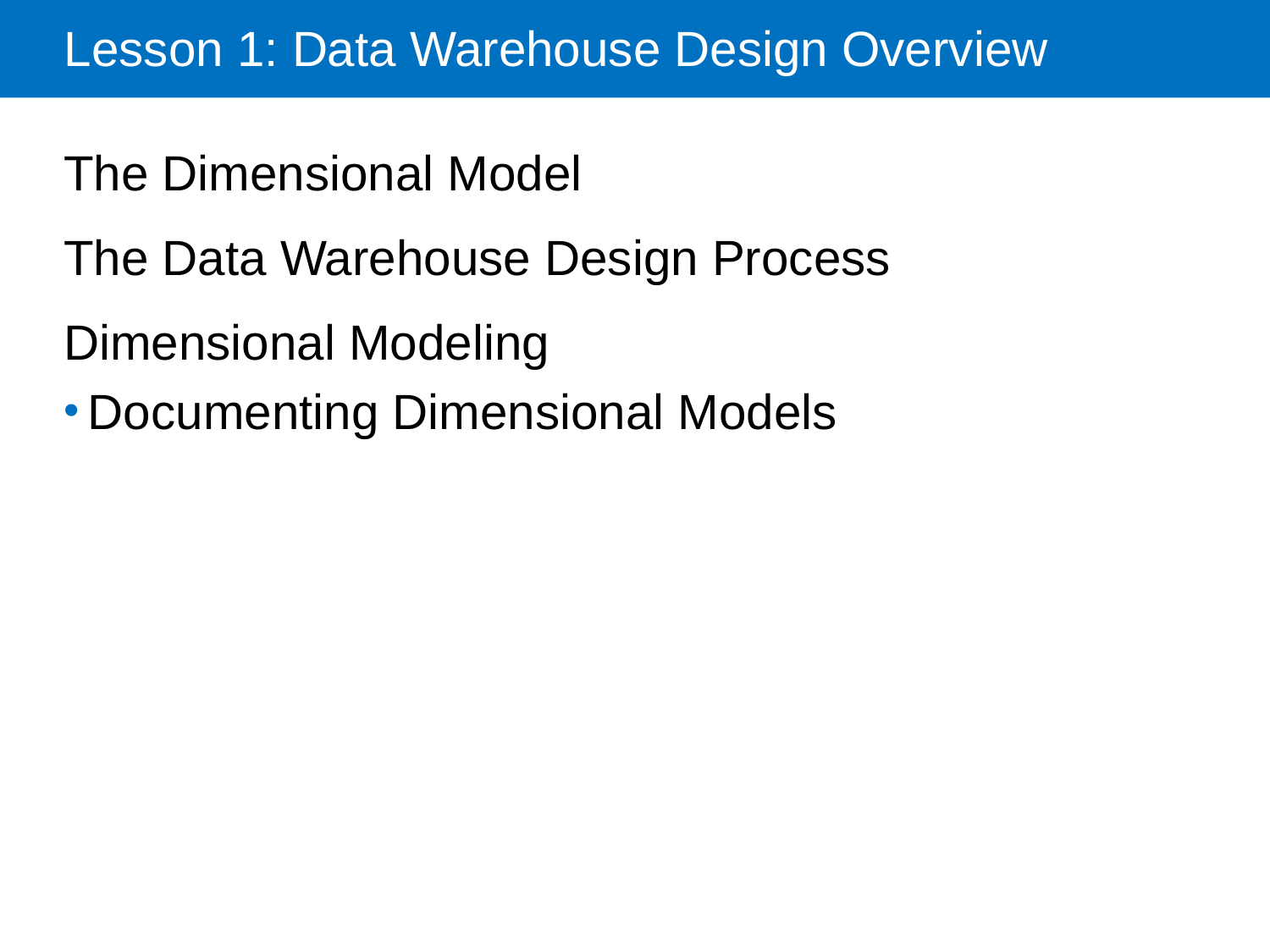

# Lesson 1: Data Warehouse Design Overview
The Dimensional Model
The Data Warehouse Design Process
Dimensional Modeling
Documenting Dimensional Models